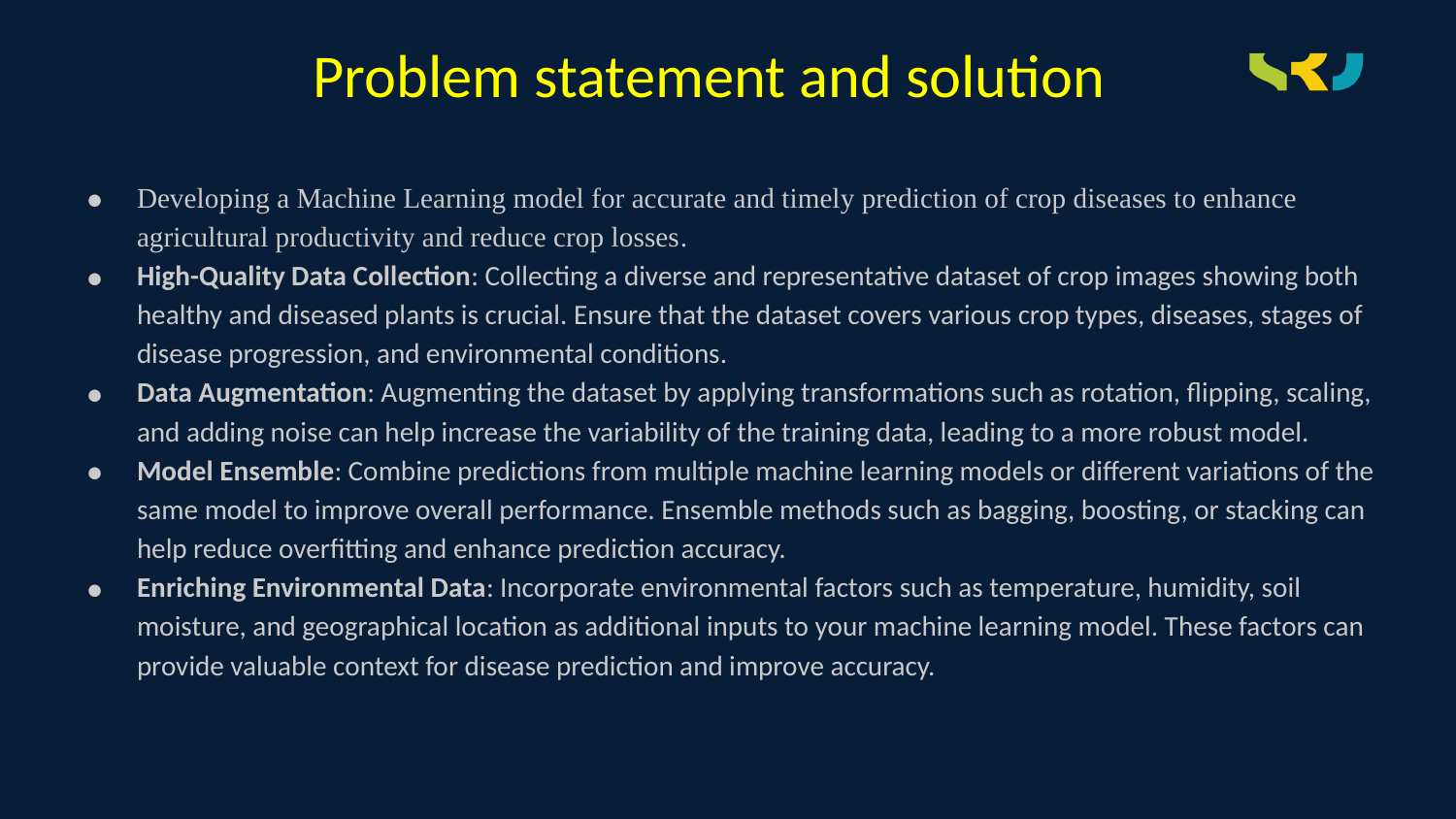

# Problem statement and solution
Developing a Machine Learning model for accurate and timely prediction of crop diseases to enhance agricultural productivity and reduce crop losses.
High-Quality Data Collection: Collecting a diverse and representative dataset of crop images showing both healthy and diseased plants is crucial. Ensure that the dataset covers various crop types, diseases, stages of disease progression, and environmental conditions.
Data Augmentation: Augmenting the dataset by applying transformations such as rotation, flipping, scaling, and adding noise can help increase the variability of the training data, leading to a more robust model.
Model Ensemble: Combine predictions from multiple machine learning models or different variations of the same model to improve overall performance. Ensemble methods such as bagging, boosting, or stacking can help reduce overfitting and enhance prediction accuracy.
Enriching Environmental Data: Incorporate environmental factors such as temperature, humidity, soil moisture, and geographical location as additional inputs to your machine learning model. These factors can provide valuable context for disease prediction and improve accuracy.